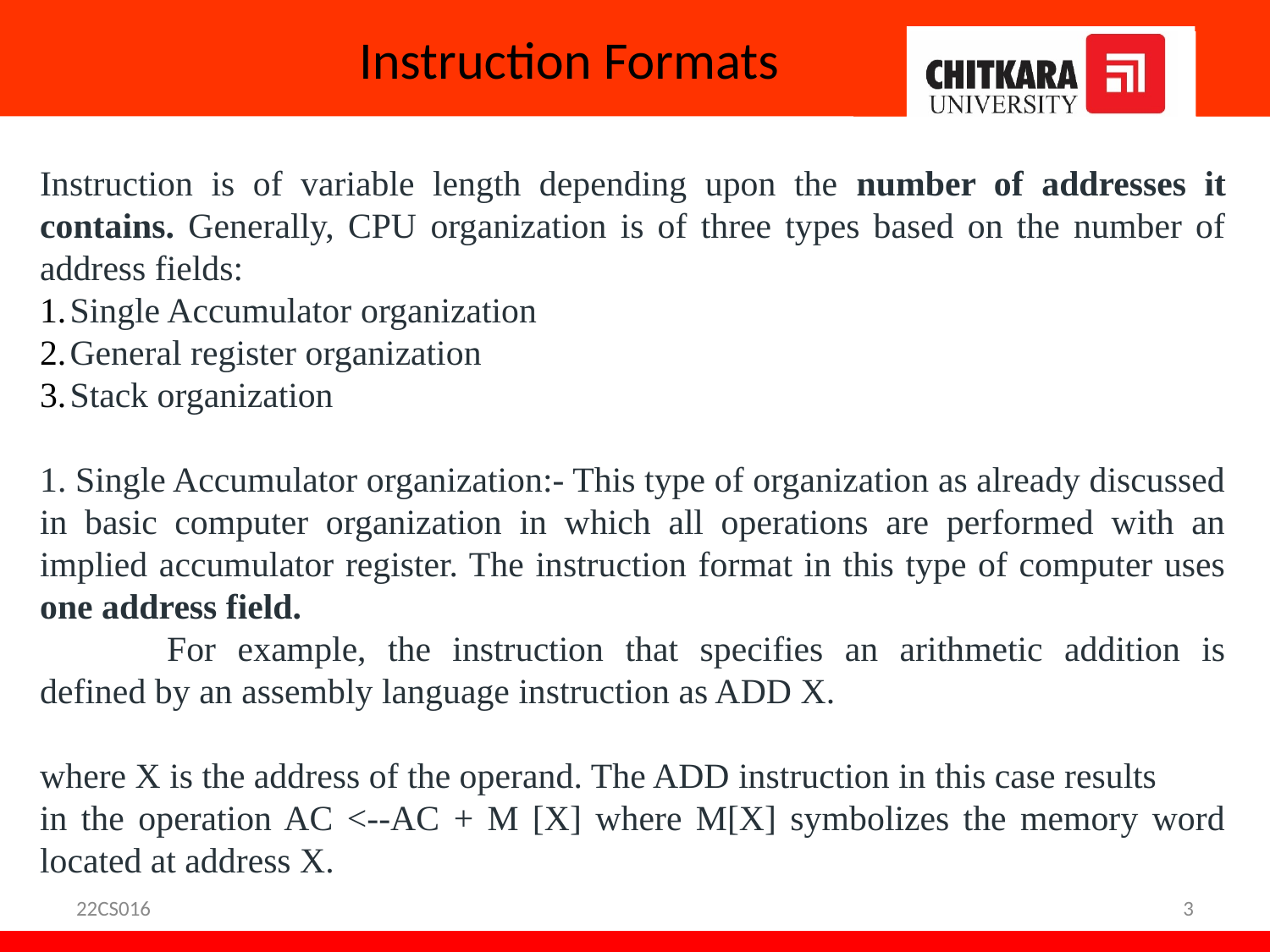

# Instruction Formats
Instruction is of variable length depending upon the number of addresses it contains. Generally, CPU organization is of three types based on the number of address fields:
Single Accumulator organization
General register organization
Stack organization

1. Single Accumulator organization:- This type of organization as already discussed in basic computer organization in which all operations are performed with an implied accumulator register. The instruction format in this type of computer uses one address field.
	For example, the instruction that specifies an arithmetic addition is defined by an assembly language instruction as ADD X.

where X is the address of the operand. The ADD instruction in this case results
in the operation AC <--AC + M [X] where M[X] symbolizes the memory word located at address X.
22CS016
3